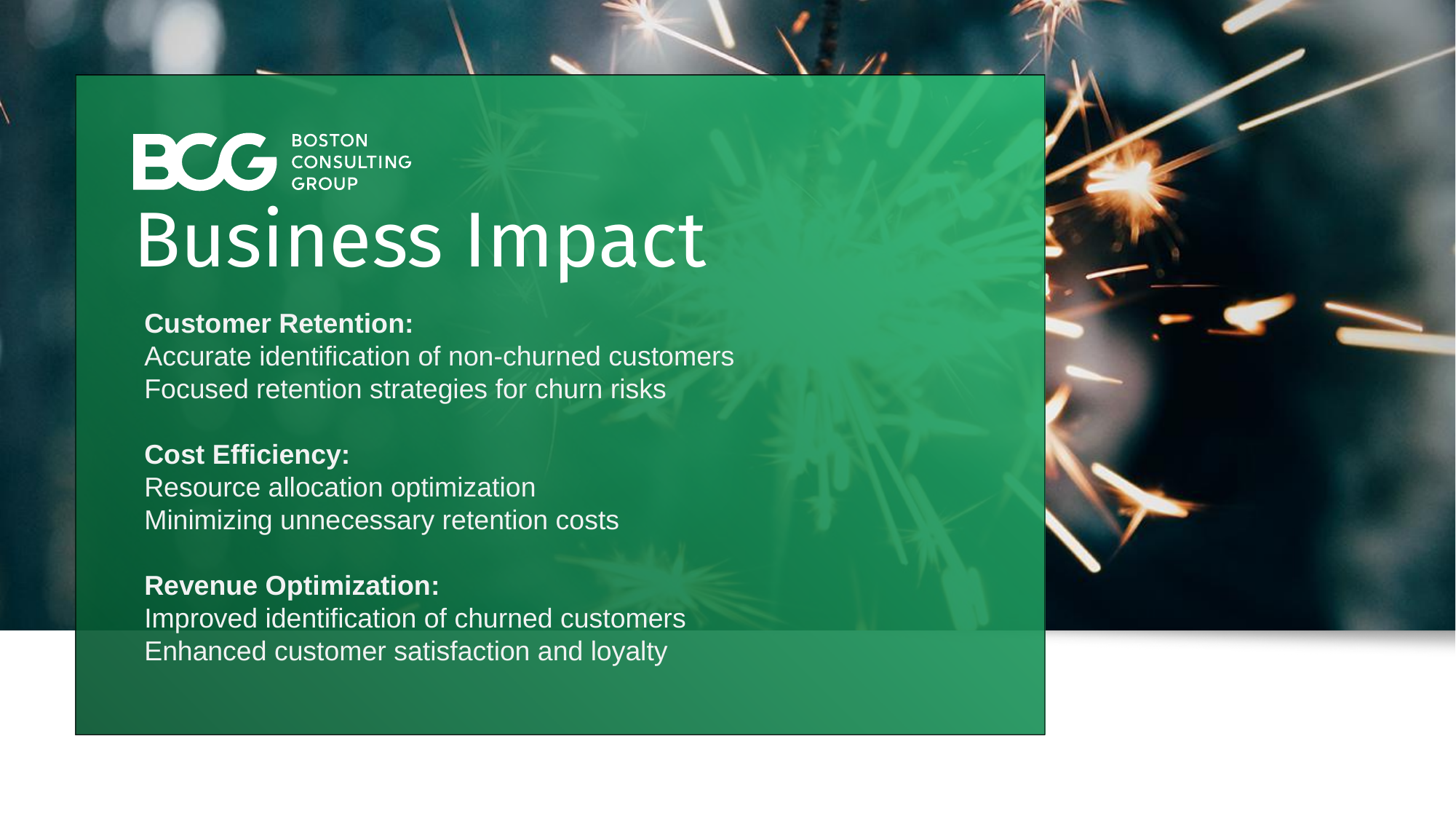

# Business Impact
Customer Retention:
Accurate identification of non-churned customers
Focused retention strategies for churn risks

Cost Efficiency:
Resource allocation optimization
Minimizing unnecessary retention costs

Revenue Optimization:
Improved identification of churned customers
Enhanced customer satisfaction and loyalty